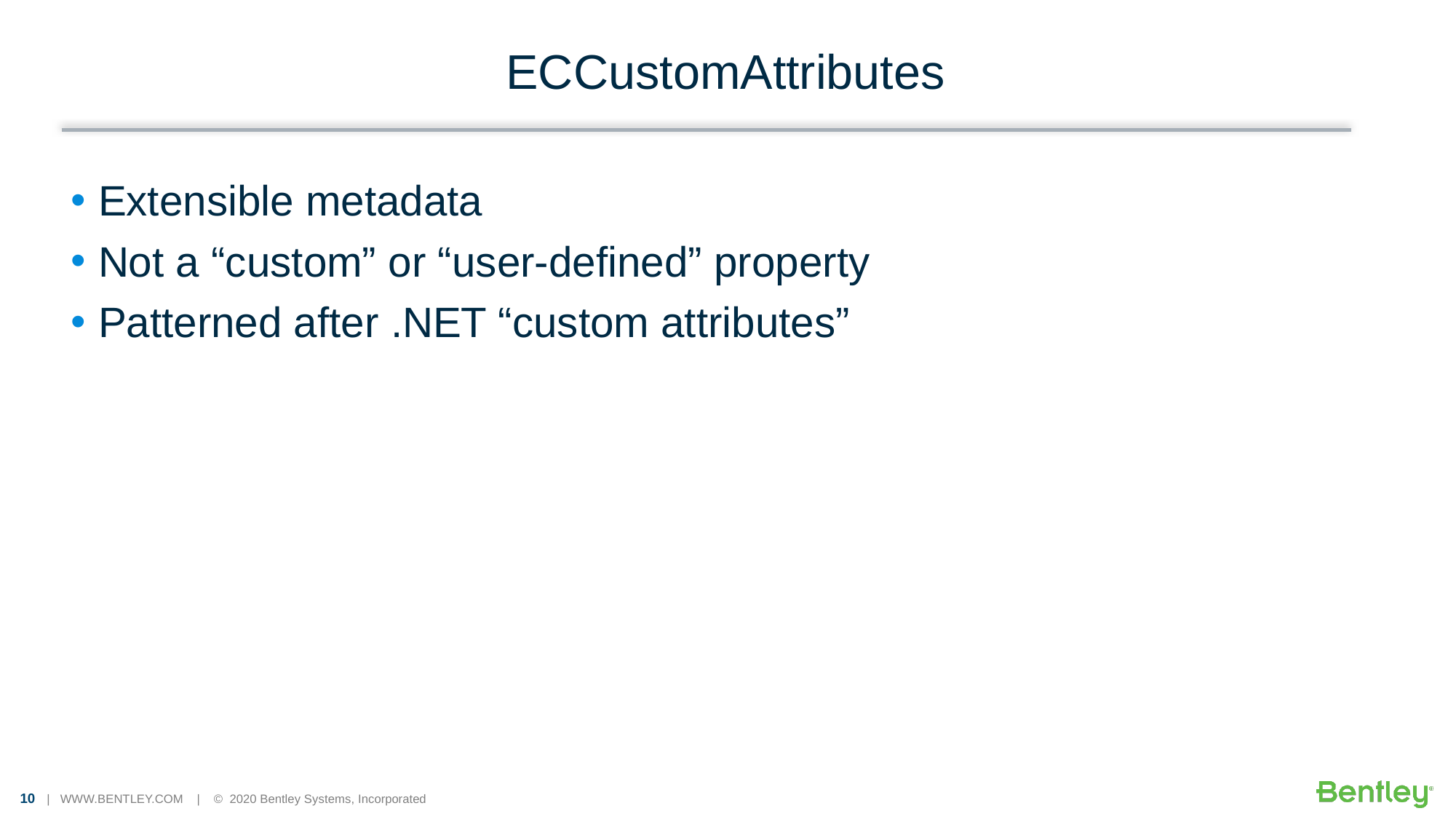

# ECCustomAttributes
Extensible metadata
Not a “custom” or “user-defined” property
Patterned after .NET “custom attributes”